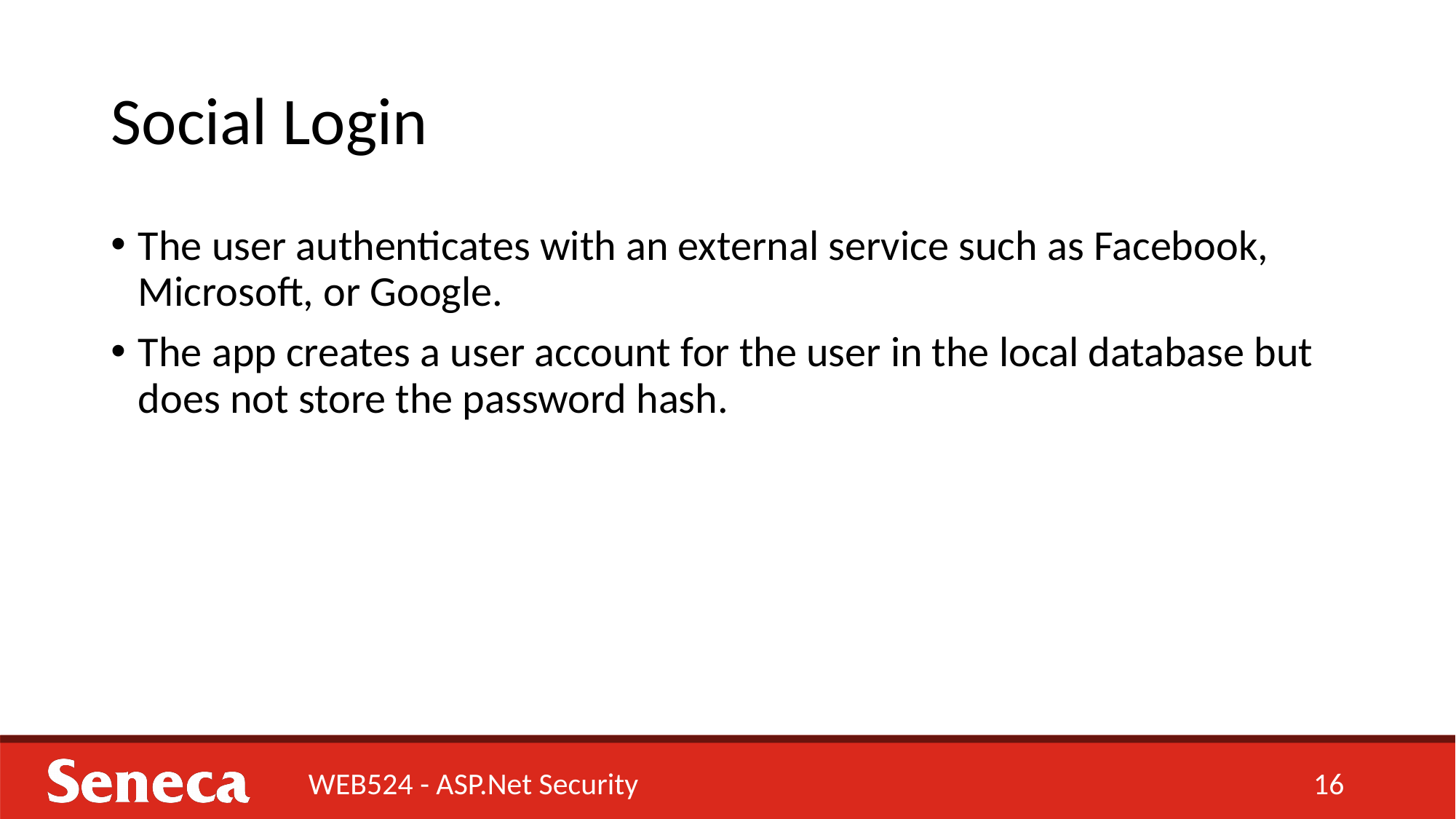

# Social Login
The user authenticates with an external service such as Facebook, Microsoft, or Google.
The app creates a user account for the user in the local database but does not store the password hash.
WEB524 - ASP.Net Security
16